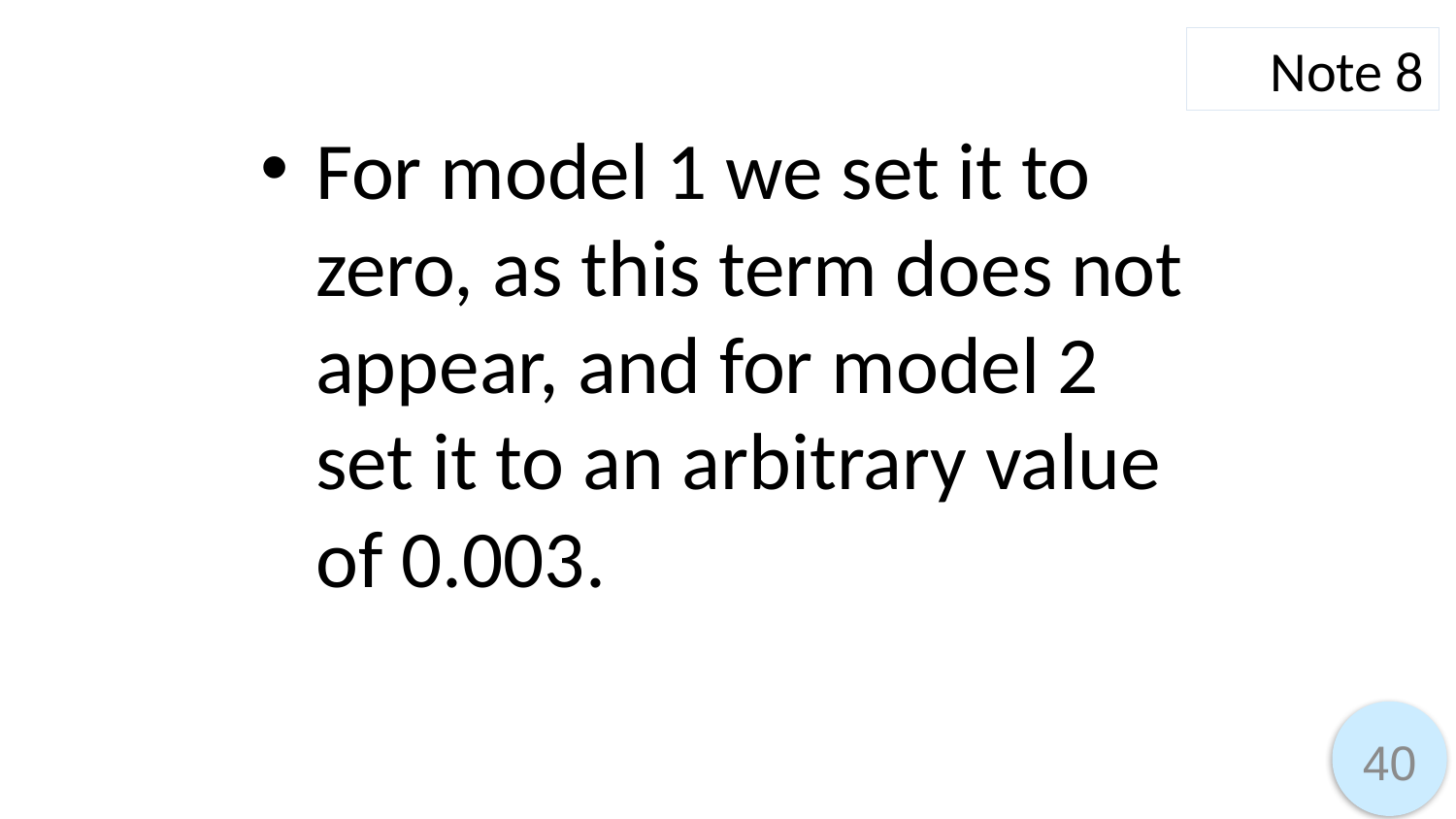

Note 8
For model 1 we set it to zero, as this term does not appear, and for model 2 set it to an arbitrary value of 0.003.
40